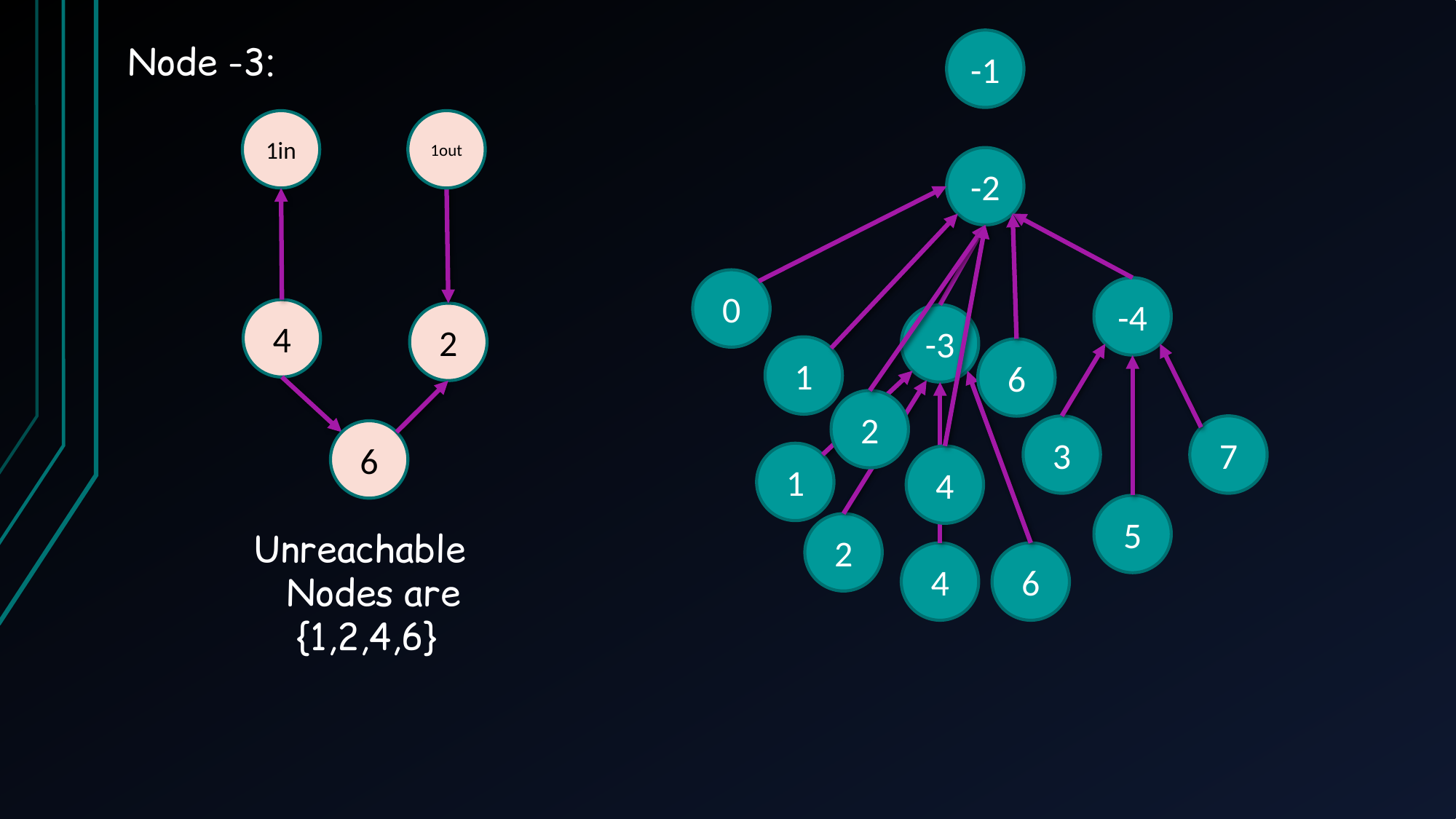

-1
Node -3:
1in
1out
-2
0
-4
4
2
-3
1
6
2
3
7
6
1
4
5
2
Unreachable
   Nodes are
    {1,2,4,6}
6
4